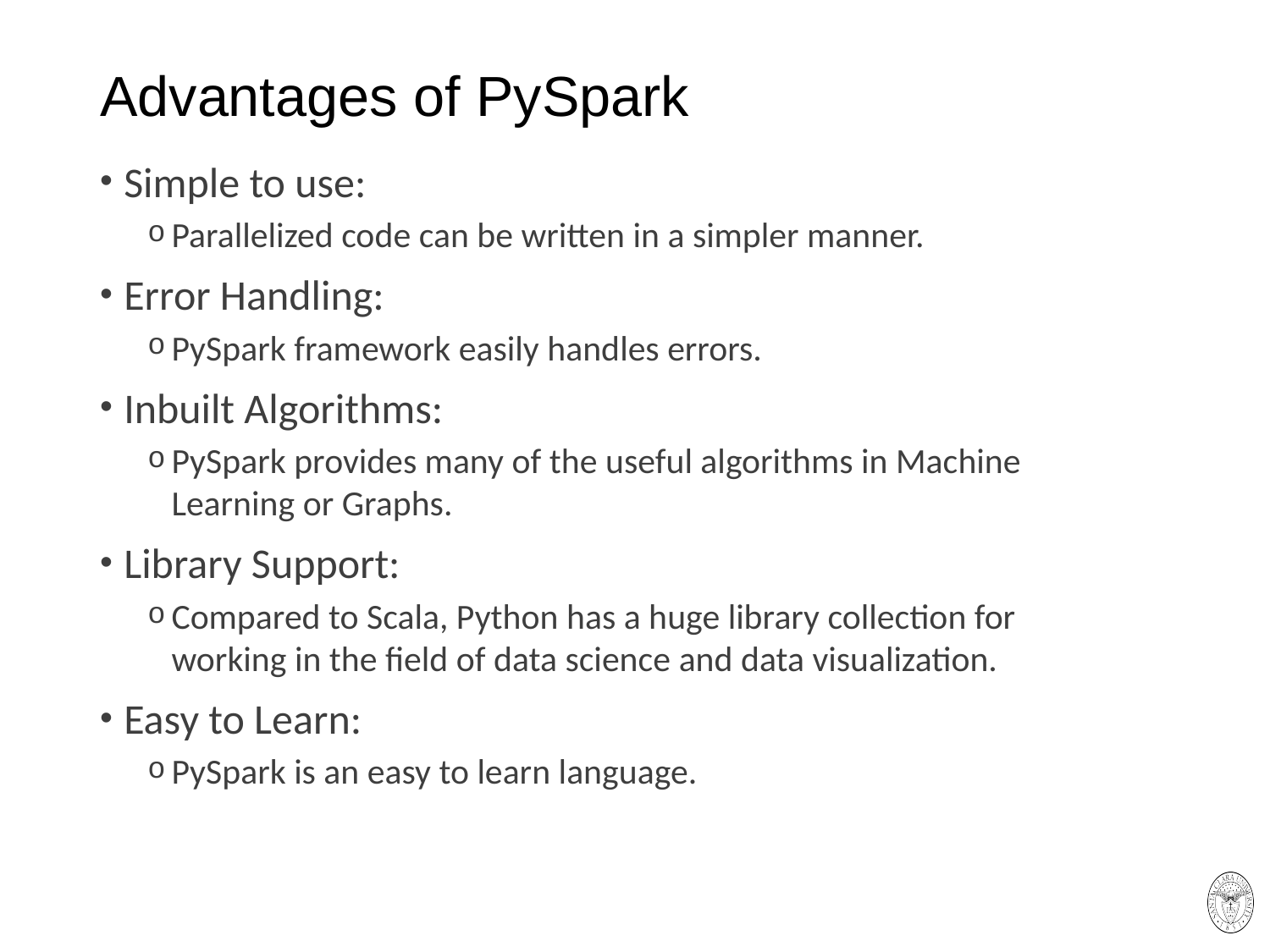

# Advantages of PySpark
Simple to use:
Parallelized code can be written in a simpler manner.
Error Handling:
PySpark framework easily handles errors.
Inbuilt Algorithms:
PySpark provides many of the useful algorithms in Machine Learning or Graphs.
Library Support:
Compared to Scala, Python has a huge library collection for working in the field of data science and data visualization.
Easy to Learn:
PySpark is an easy to learn language.